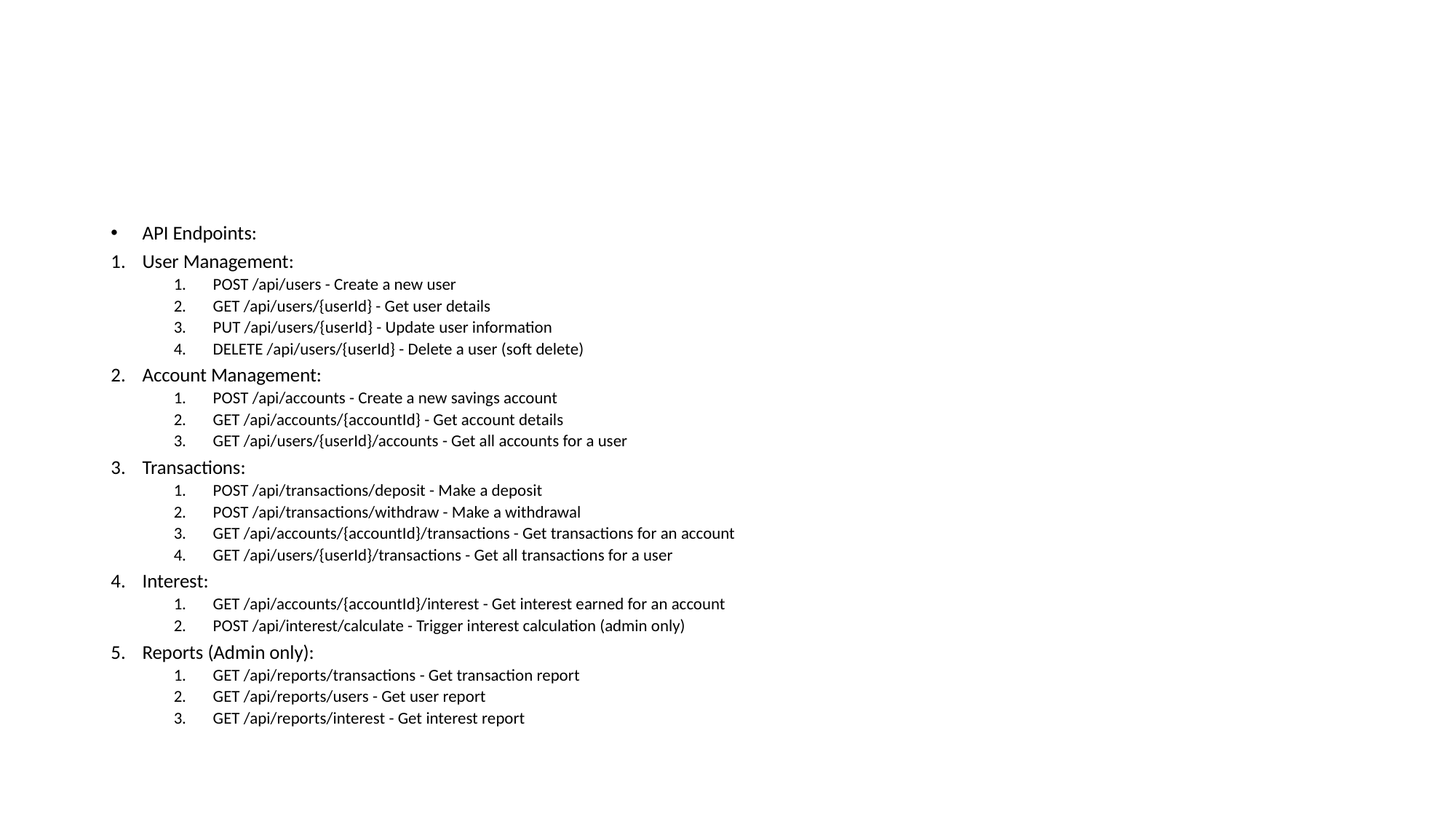

#
API Endpoints:
User Management:
POST /api/users - Create a new user
GET /api/users/{userId} - Get user details
PUT /api/users/{userId} - Update user information
DELETE /api/users/{userId} - Delete a user (soft delete)
Account Management:
POST /api/accounts - Create a new savings account
GET /api/accounts/{accountId} - Get account details
GET /api/users/{userId}/accounts - Get all accounts for a user
Transactions:
POST /api/transactions/deposit - Make a deposit
POST /api/transactions/withdraw - Make a withdrawal
GET /api/accounts/{accountId}/transactions - Get transactions for an account
GET /api/users/{userId}/transactions - Get all transactions for a user
Interest:
GET /api/accounts/{accountId}/interest - Get interest earned for an account
POST /api/interest/calculate - Trigger interest calculation (admin only)
Reports (Admin only):
GET /api/reports/transactions - Get transaction report
GET /api/reports/users - Get user report
GET /api/reports/interest - Get interest report